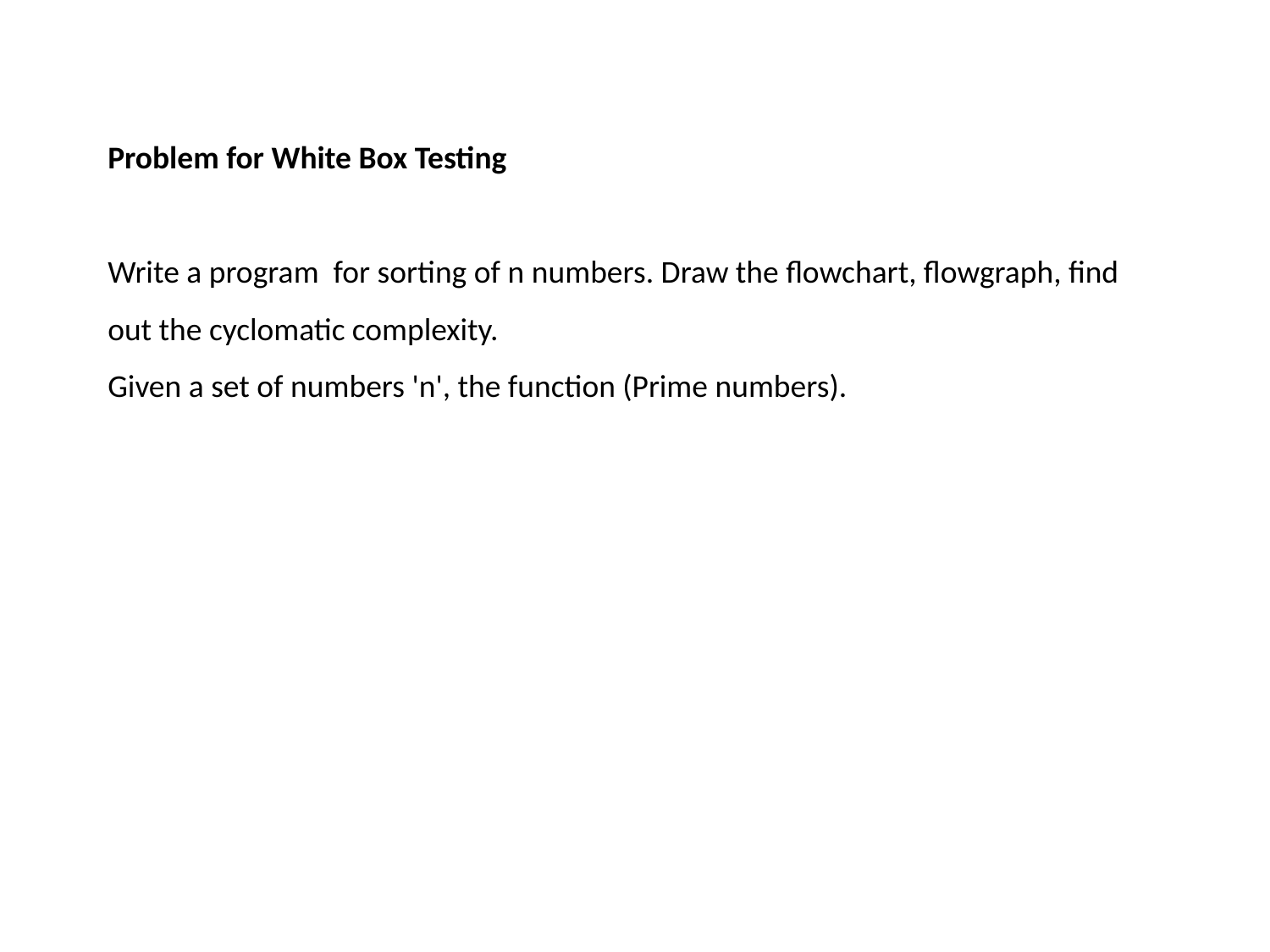

Problem for White Box Testing

Write a program  for sorting of n numbers. Draw the flowchart, flowgraph, find
out the cyclomatic complexity.
Given a set of numbers 'n', the function (Prime numbers).